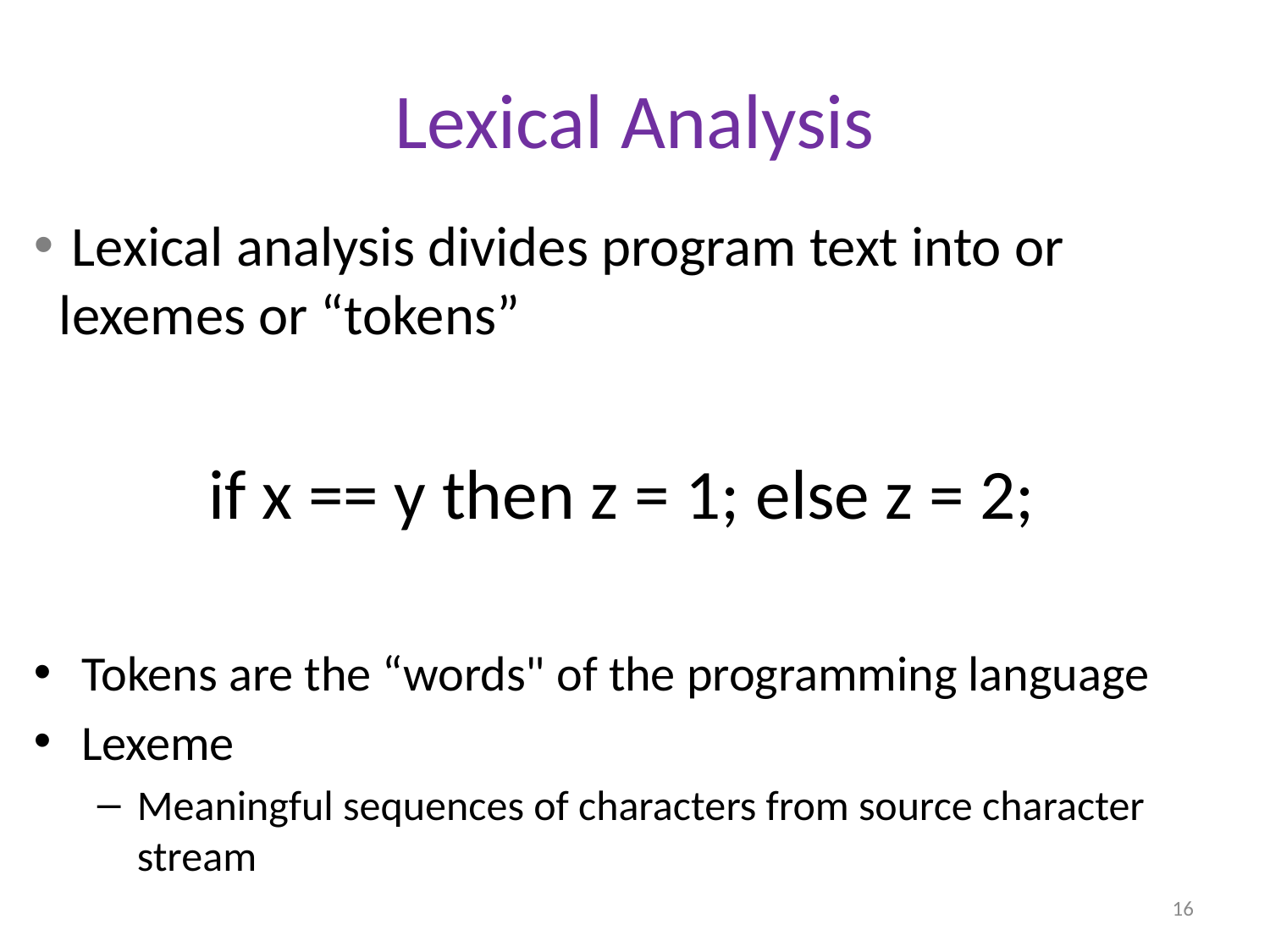

# Lexical Analysis

 Lexical analysis divides program text into or lexemes or “tokens”

           if x == y then z = 1; else z = 2;

Tokens are the “words" of the programming language
Lexeme
Meaningful sequences of characters from source character stream

16